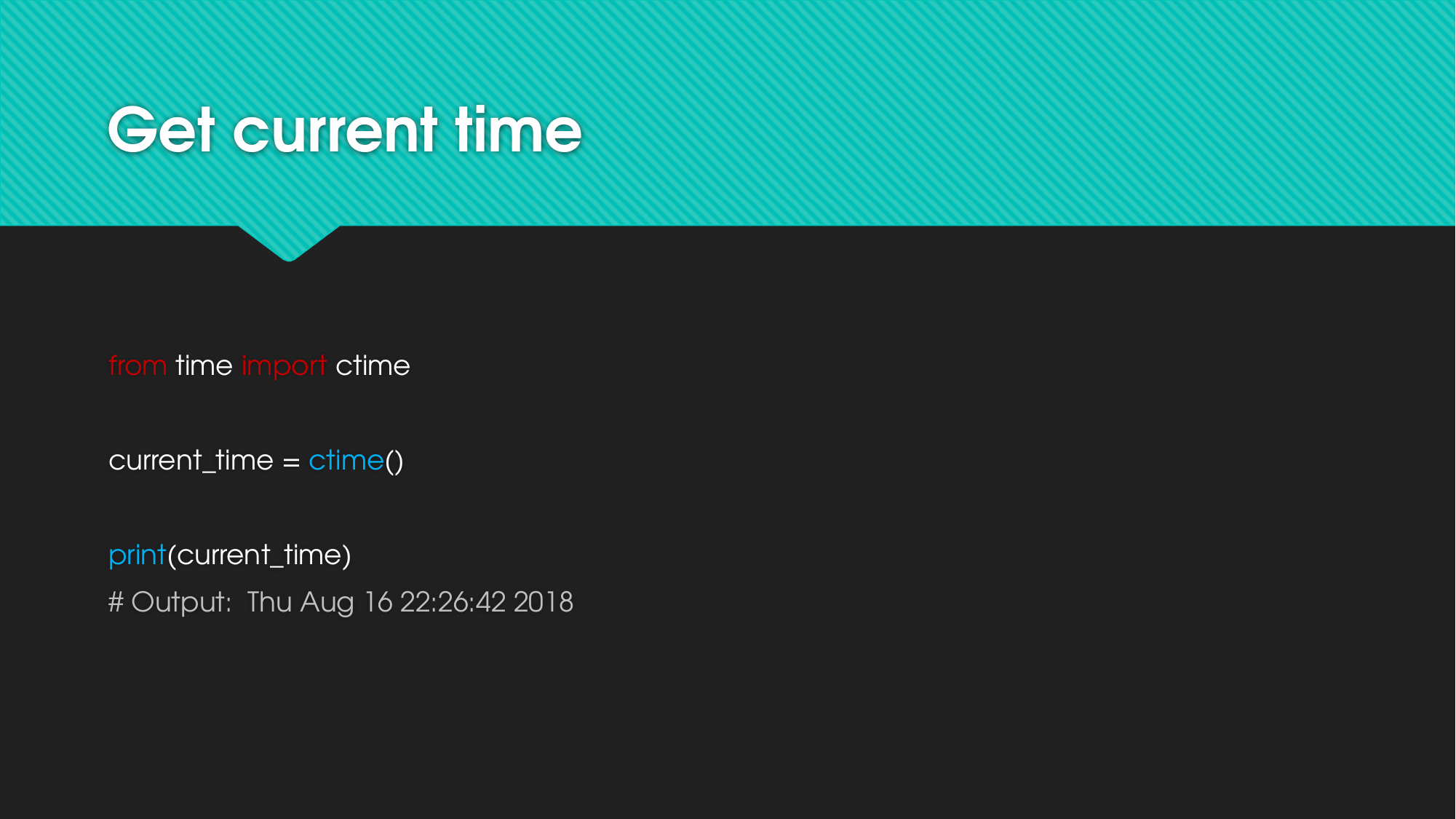

# Get current time
from time import ctime

current_time = ctime()

print(current_time)
# Output:  Thu Aug 16 22:26:42 2018